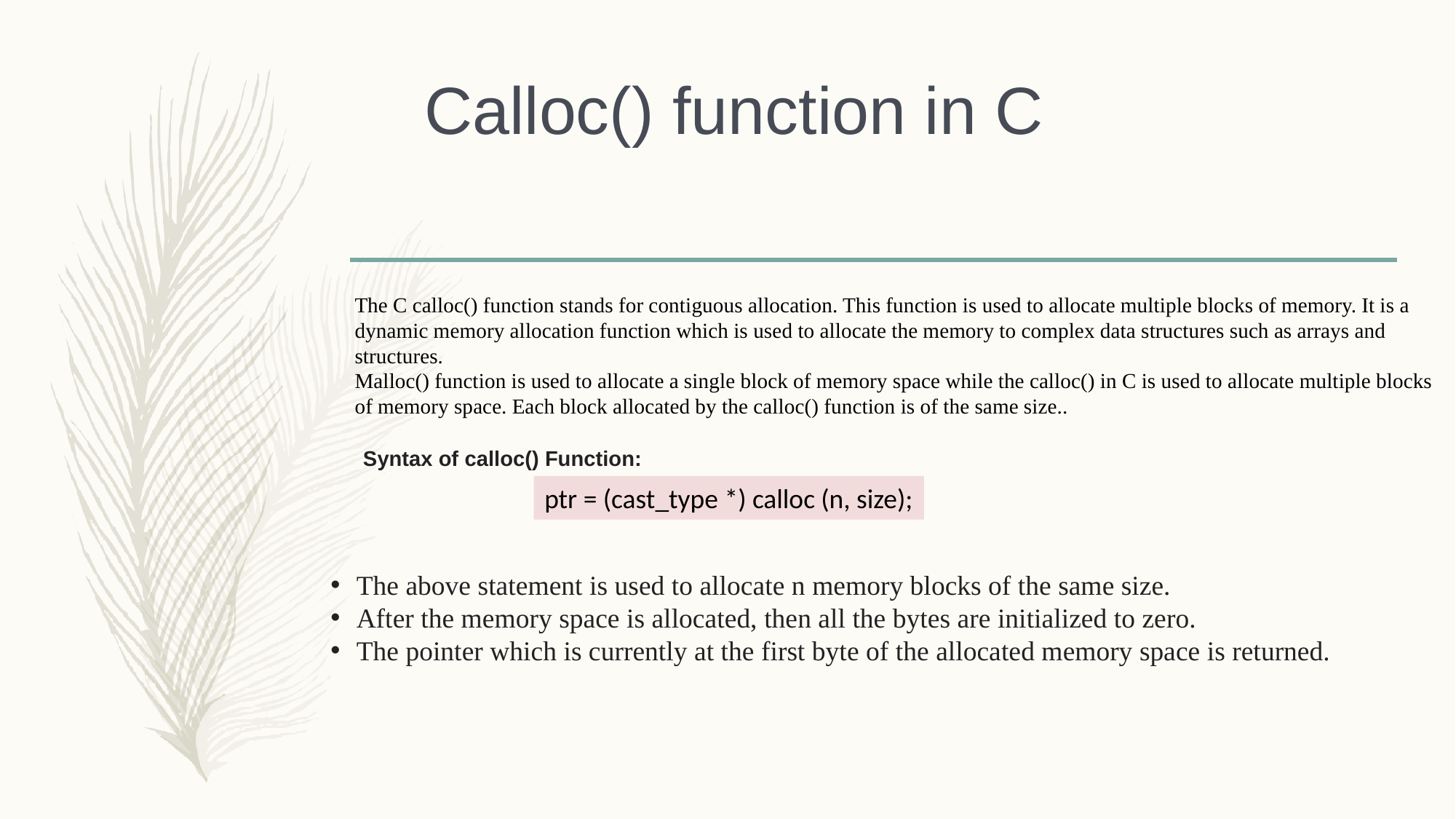

# Calloc() function in C
The C calloc() function stands for contiguous allocation. This function is used to allocate multiple blocks of memory. It is a dynamic memory allocation function which is used to allocate the memory to complex data structures such as arrays and structures.
Malloc() function is used to allocate a single block of memory space while the calloc() in C is used to allocate multiple blocks of memory space. Each block allocated by the calloc() function is of the same size..
Syntax of calloc() Function:
ptr = (cast_type *) calloc (n, size);
The above statement is used to allocate n memory blocks of the same size.
After the memory space is allocated, then all the bytes are initialized to zero.
The pointer which is currently at the first byte of the allocated memory space is returned.